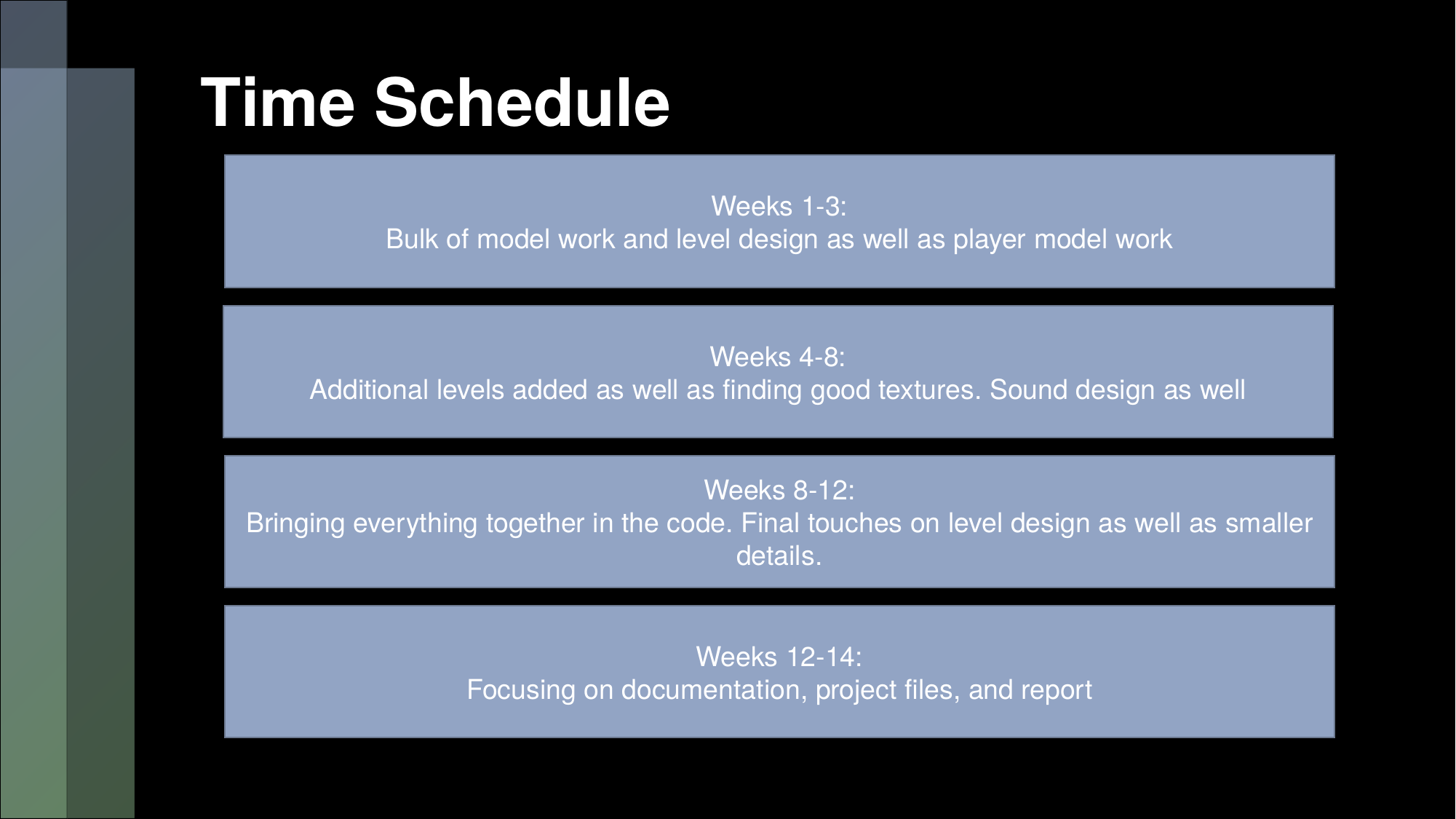

# Time Schedule
Weeks 1-3:
Bulk of model work and level design as well as player model work

Weeks 4-8:
Additional levels added as well as finding good textures. Sound design as well
Weeks 8-12:
Bringing everything together in the code. Final touches on level design as well as smaller details.
Weeks 12-14:
Focusing on documentation, project files, and report